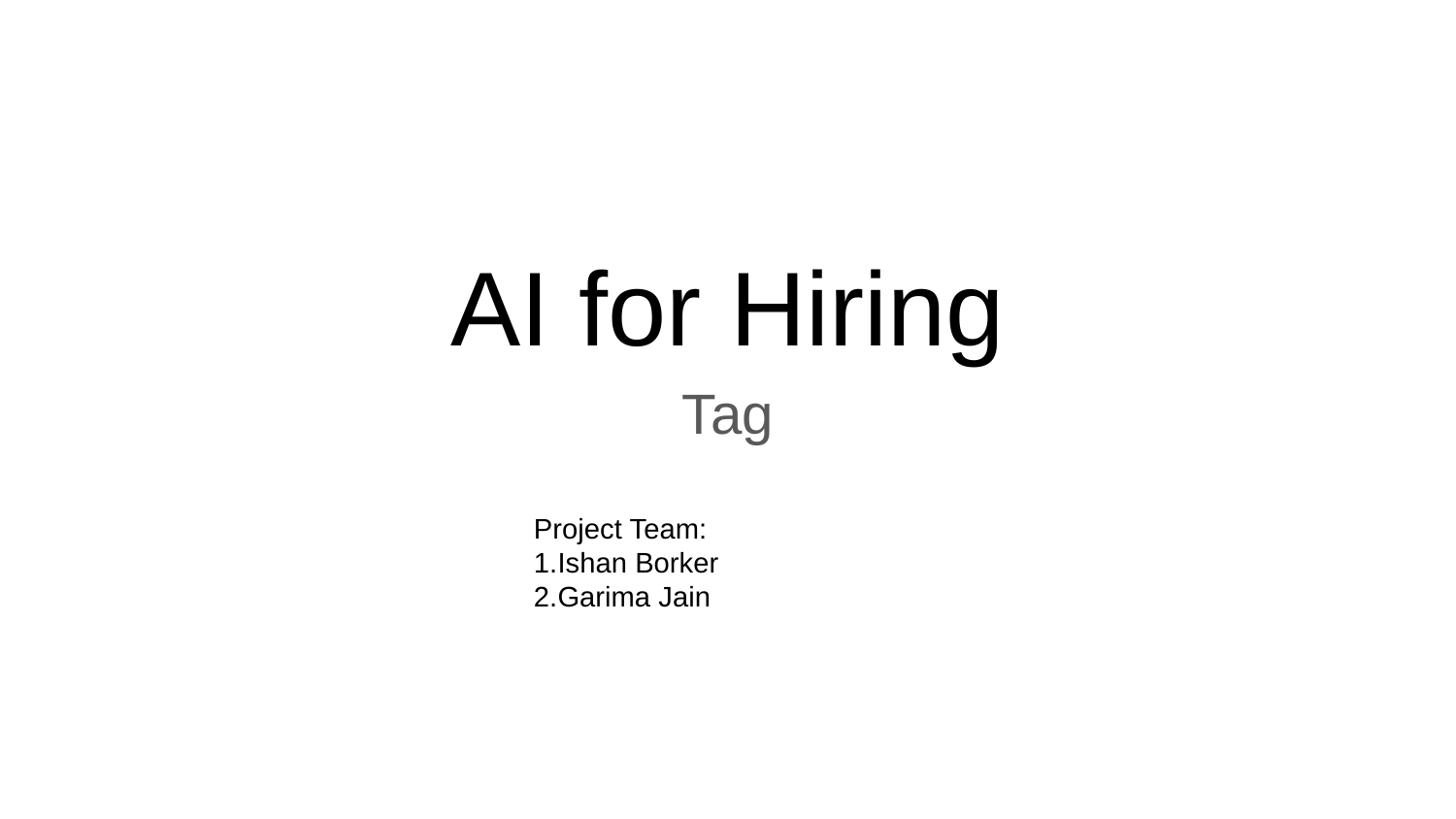

# AI for Hiring
Tag
Project Team:
1.Ishan Borker
2.Garima Jain